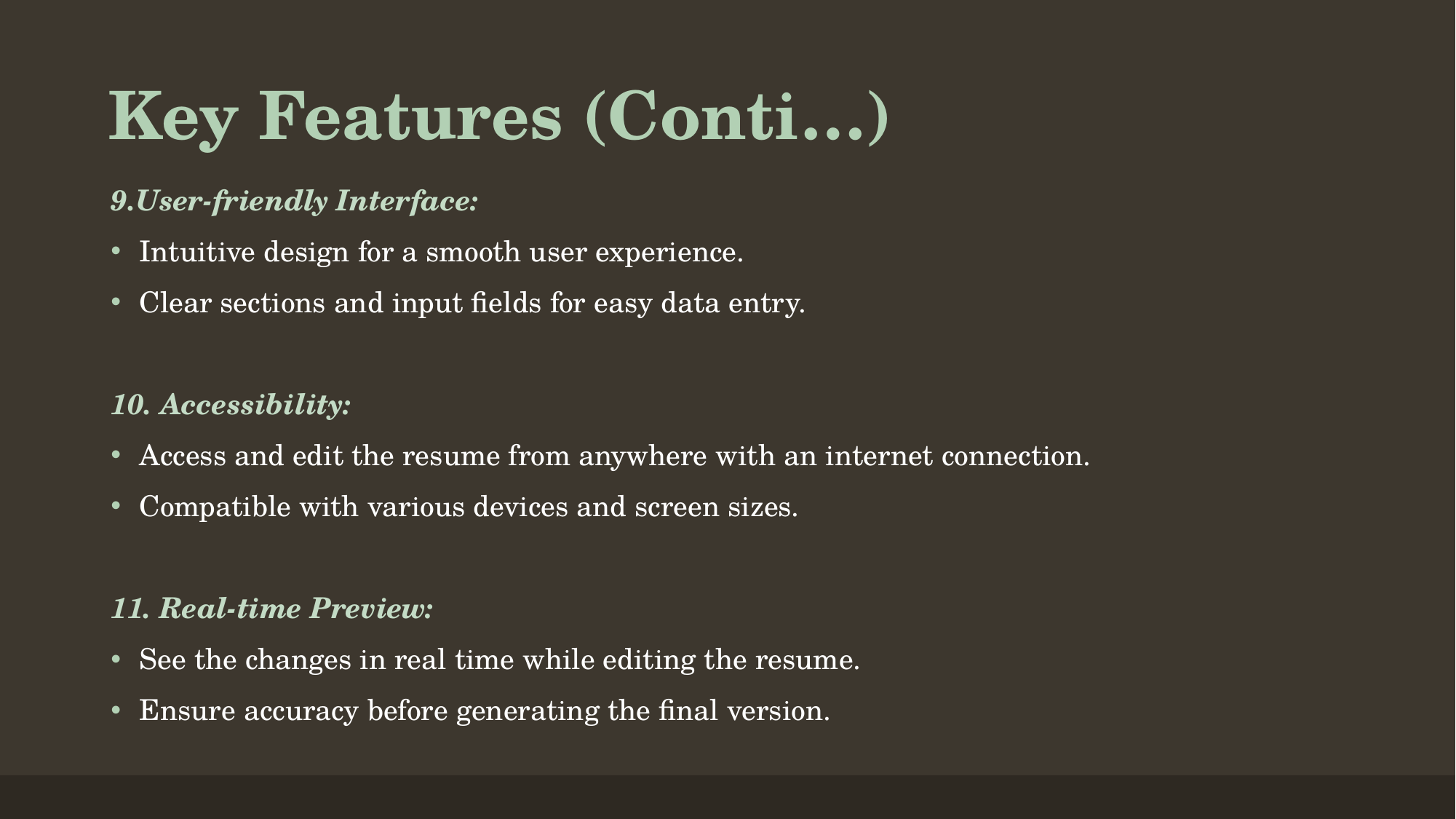

# Key Features (Conti…)
9.User-friendly Interface:
Intuitive design for a smooth user experience.
Clear sections and input fields for easy data entry.

10. Accessibility:
Access and edit the resume from anywhere with an internet connection.
Compatible with various devices and screen sizes.

11. Real-time Preview:
See the changes in real time while editing the resume.
Ensure accuracy before generating the final version.